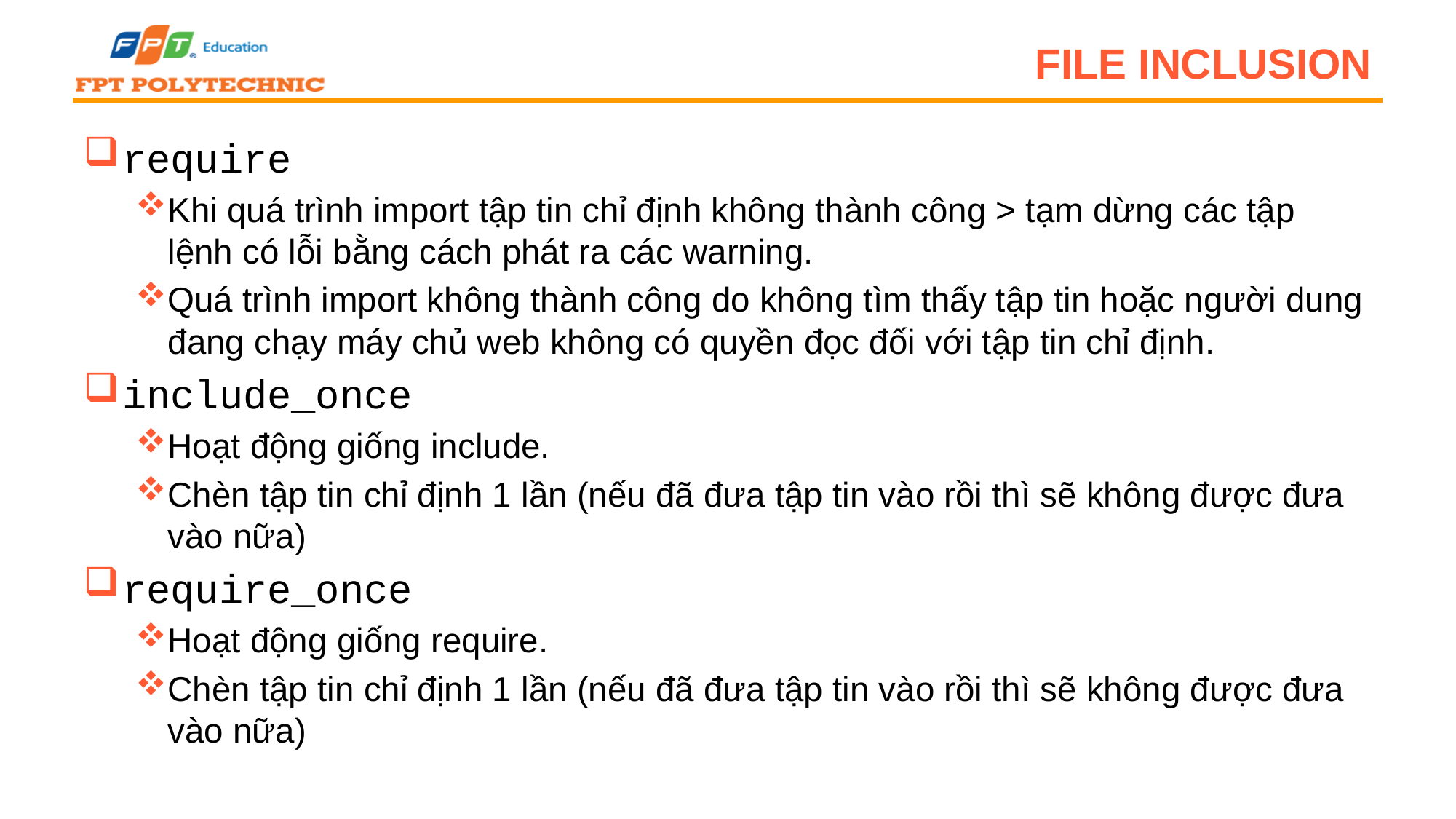

# File inclusion
require
Khi quá trình import tập tin chỉ định không thành công > tạm dừng các tập lệnh có lỗi bằng cách phát ra các warning.
Quá trình import không thành công do không tìm thấy tập tin hoặc người dung đang chạy máy chủ web không có quyền đọc đối với tập tin chỉ định.
include_once
Hoạt động giống include.
Chèn tập tin chỉ định 1 lần (nếu đã đưa tập tin vào rồi thì sẽ không được đưa vào nữa)
require_once
Hoạt động giống require.
Chèn tập tin chỉ định 1 lần (nếu đã đưa tập tin vào rồi thì sẽ không được đưa vào nữa)